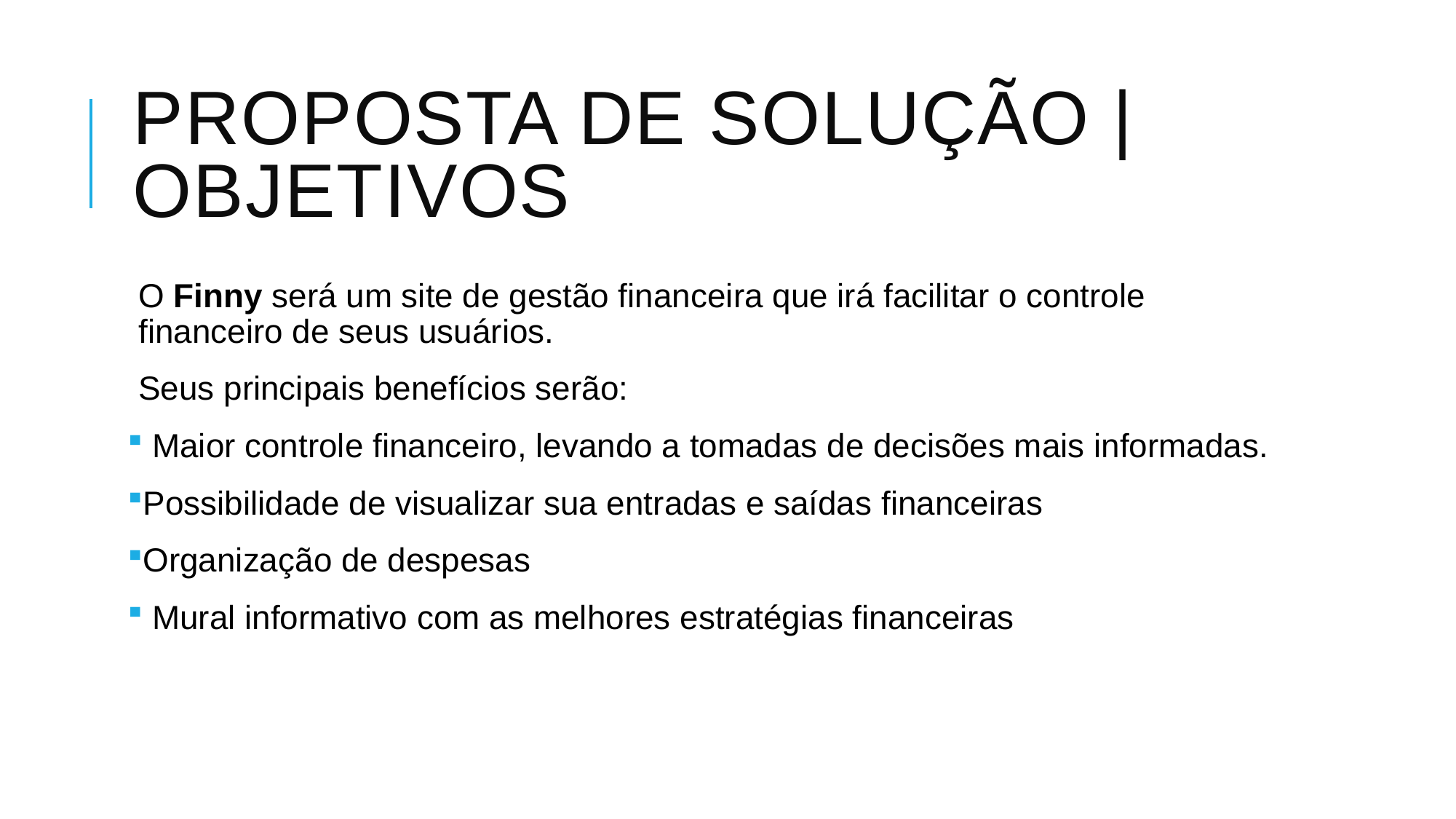

# Proposta de Solução | Objetivos
O Finny será um site de gestão financeira que irá facilitar o controle financeiro de seus usuários.
Seus principais benefícios serão:
 Maior controle financeiro, levando a tomadas de decisões mais informadas.
Possibilidade de visualizar sua entradas e saídas financeiras
Organização de despesas
 Mural informativo com as melhores estratégias financeiras